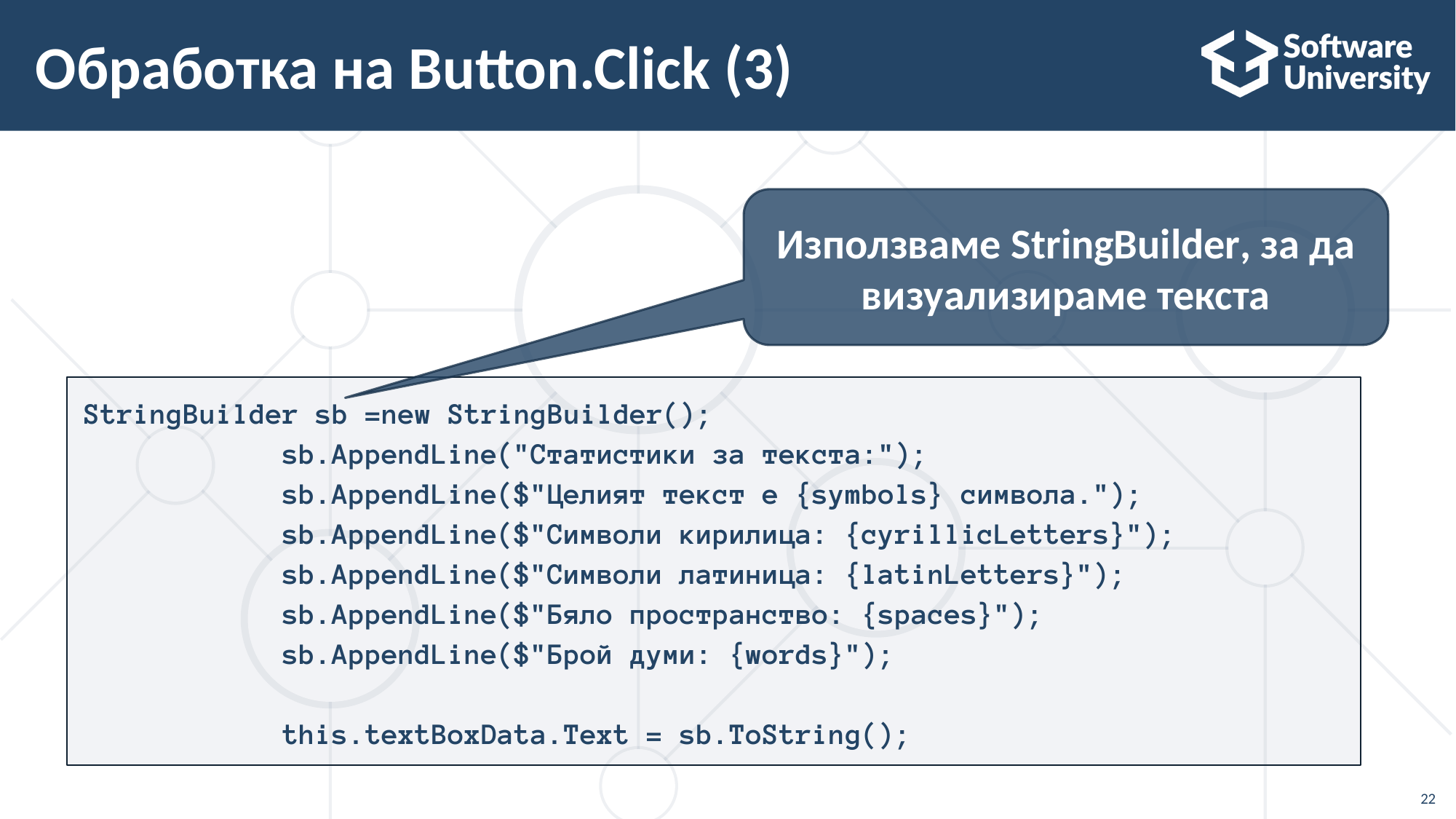

# Обработка на Button.Click (3)
Използваме StringBuilder, за да визуализираме текста
StringBuilder sb =new StringBuilder();
            sb.AppendLine("Статистики за текста:");
            sb.AppendLine($"Целият текст е {symbols} символа.");
            sb.AppendLine($"Символи кирилица: {cyrillicLetters}");
            sb.AppendLine($"Символи латиница: {latinLetters}");
            sb.AppendLine($"Бяло пространство: {spaces}");
            sb.AppendLine($"Брой думи: {words}");

            this.textBoxData.Text = sb.ToString();
22